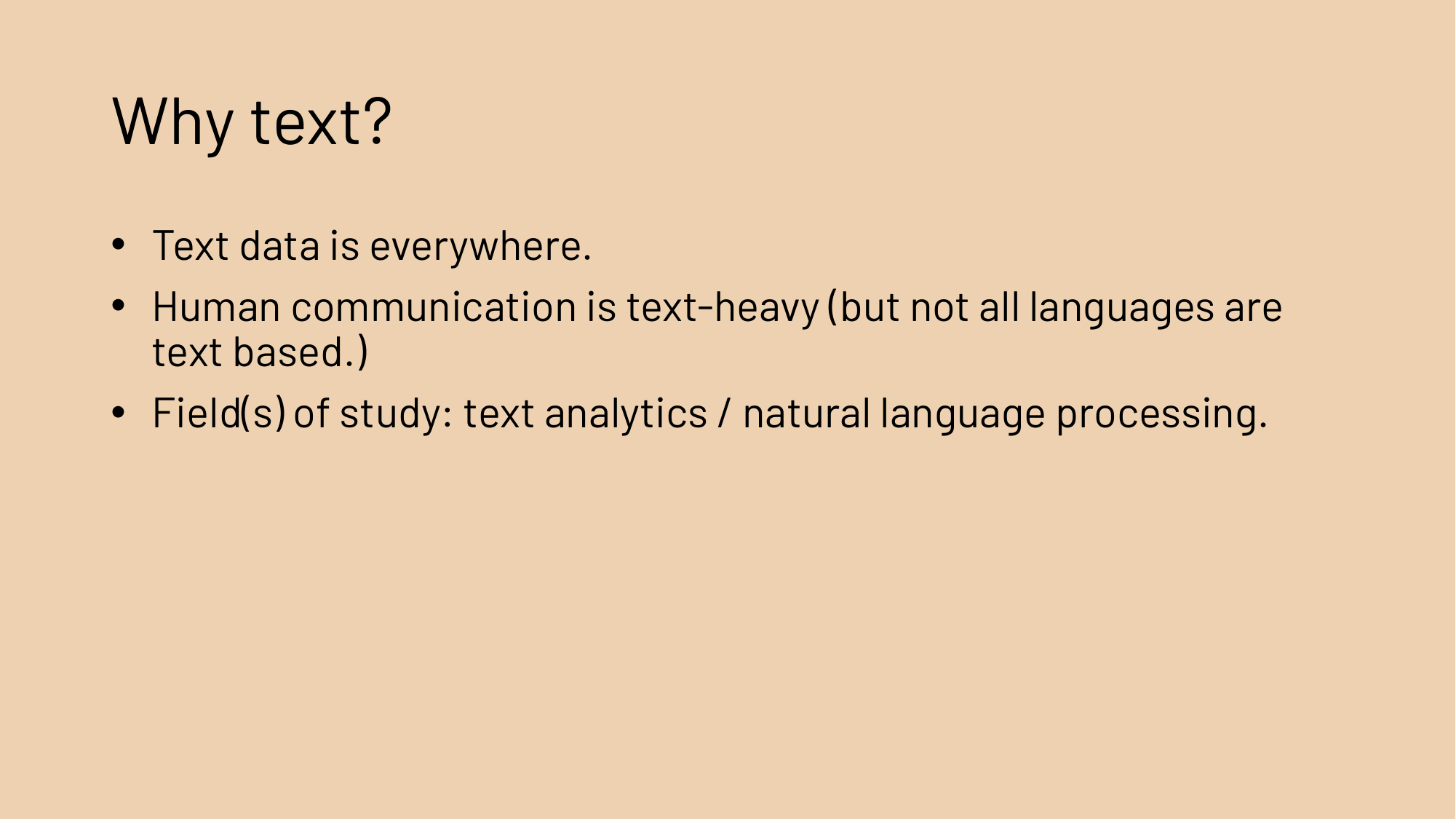

# Why text?
Text data is everywhere.
Human communication is text-heavy (but not all languages are text based.)
Field(s) of study: text analytics / natural language processing.